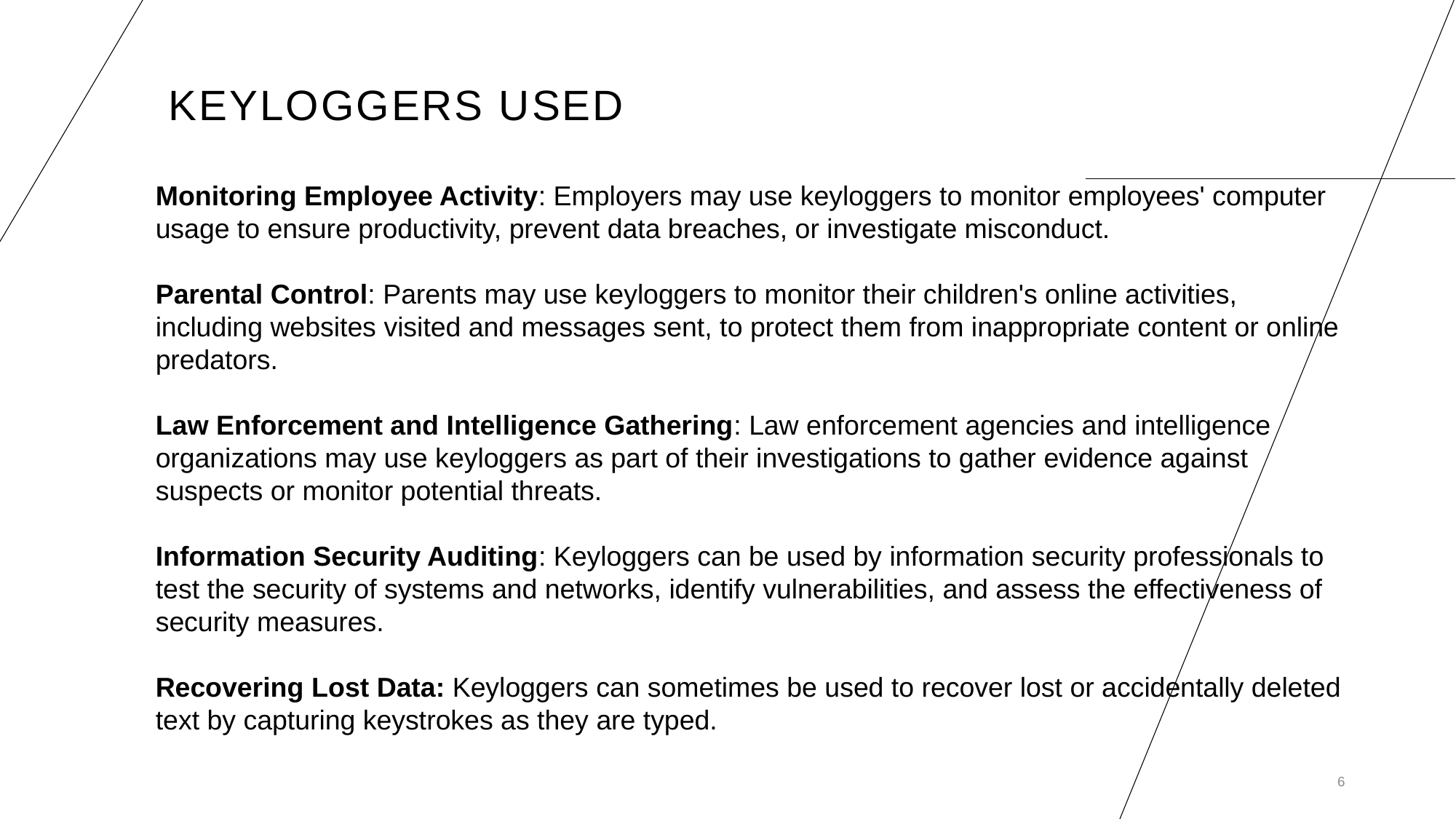

# Keyloggers used

Monitoring Employee Activity: Employers may use keyloggers to monitor employees' computer usage to ensure productivity, prevent data breaches, or investigate misconduct.

Parental Control: Parents may use keyloggers to monitor their children's online activities, including websites visited and messages sent, to protect them from inappropriate content or online predators.

Law Enforcement and Intelligence Gathering: Law enforcement agencies and intelligence organizations may use keyloggers as part of their investigations to gather evidence against suspects or monitor potential threats.

Information Security Auditing: Keyloggers can be used by information security professionals to test the security of systems and networks, identify vulnerabilities, and assess the effectiveness of security measures.

Recovering Lost Data: Keyloggers can sometimes be used to recover lost or accidentally deleted text by capturing keystrokes as they are typed.

6